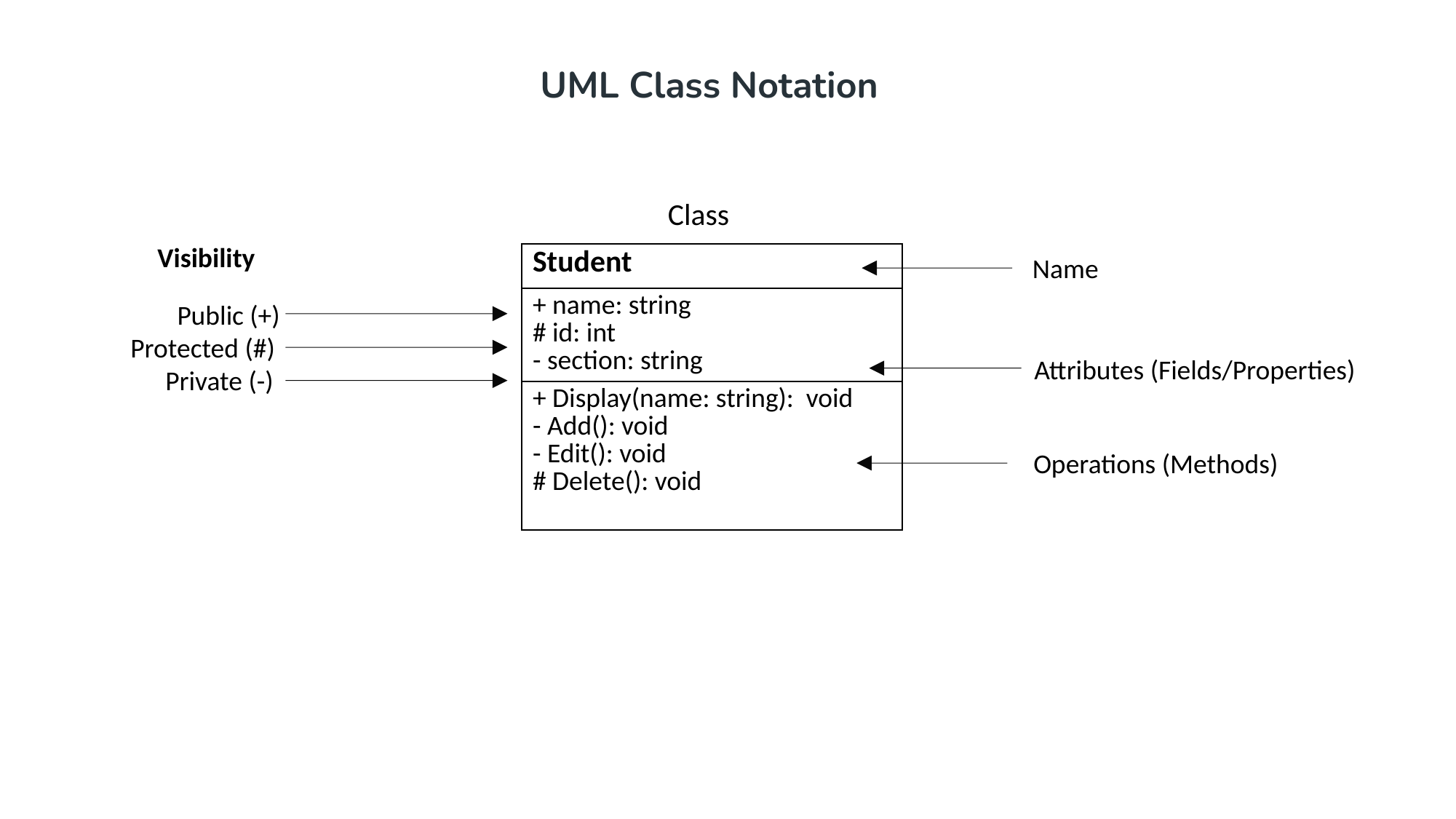

UML Class Notation

Class
Visibility
| Student |
| --- |
| + name: string # id: int - section: string |
| + Display(name: string): void - Add(): void - Edit(): void # Delete(): void |
Name
Public (+)
Protected (#)
Attributes (Fields/Properties)
Private (-)
Operations (Methods)